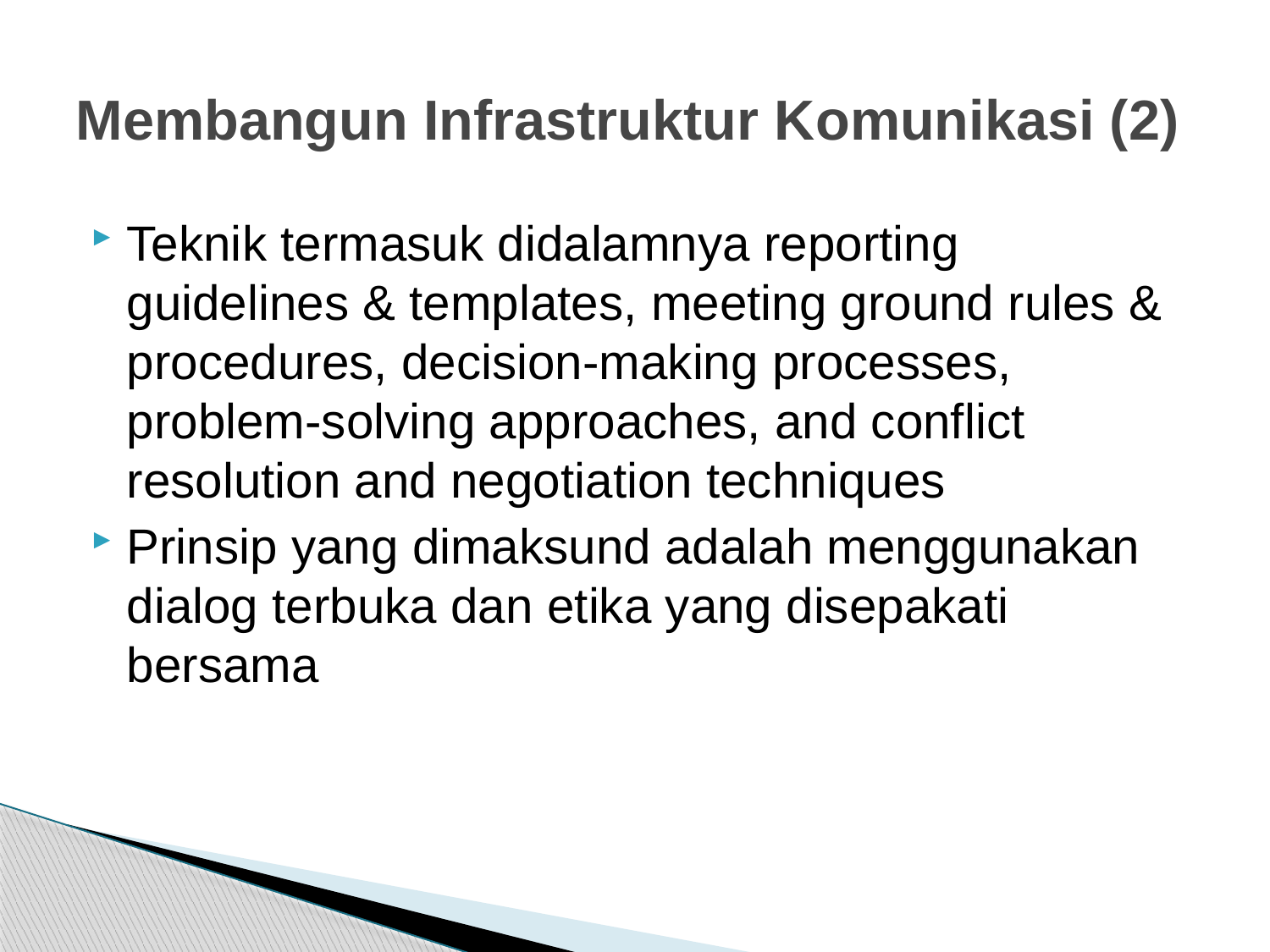

# Membangun Infrastruktur Komunikasi (2)
Teknik termasuk didalamnya reporting guidelines & templates, meeting ground rules & procedures, decision-making processes, problem-solving approaches, and conflict resolution and negotiation techniques
Prinsip yang dimaksund adalah menggunakan dialog terbuka dan etika yang disepakati bersama